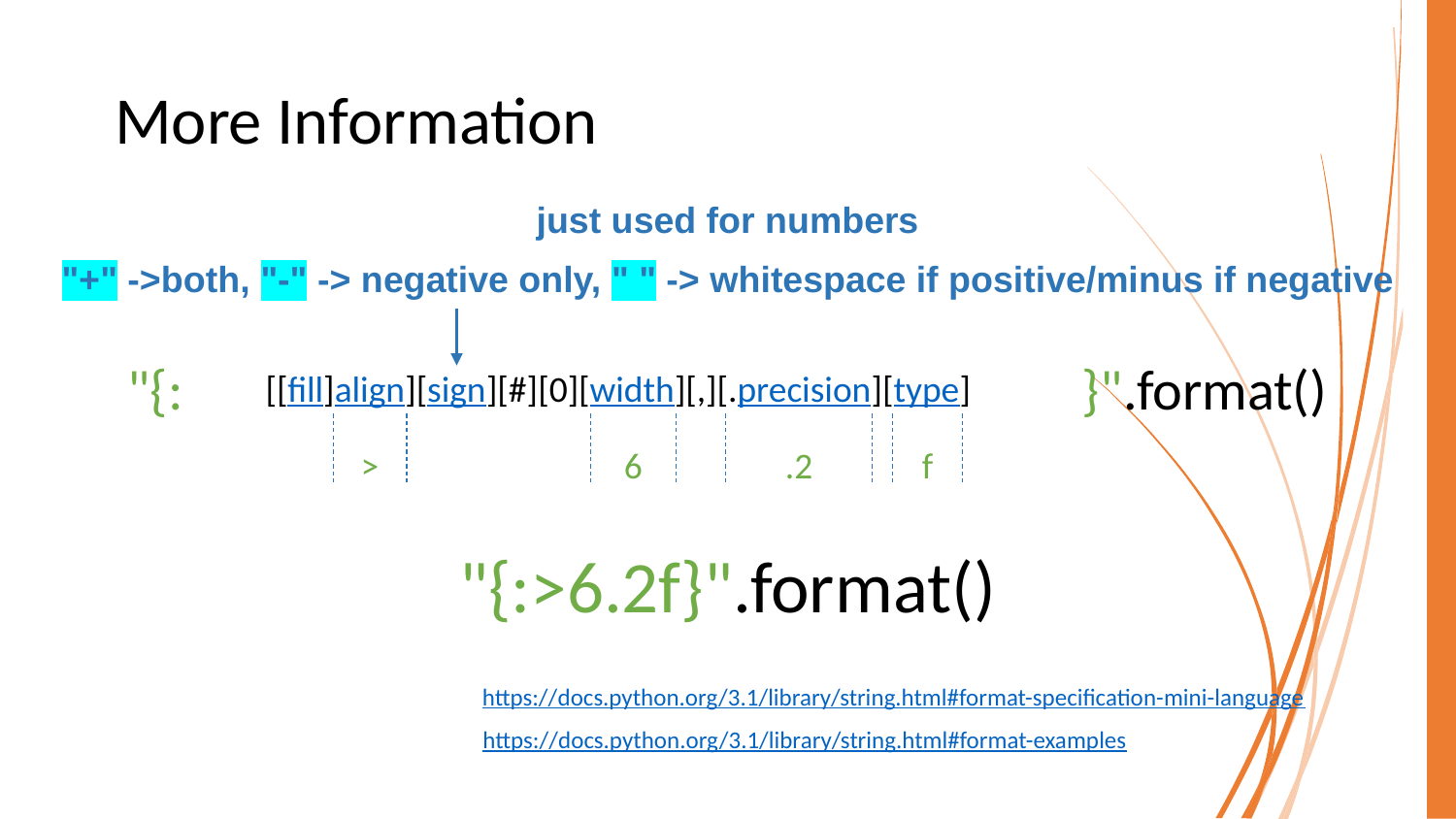

# More Information
just used for numbers
"+" ->both, "-" -> negative only, " " -> whitespace if positive/minus if negative
"{:                                                                      }".format()
[[fill]align][sign][#][0][width][,][.precision][type]
>
6
.2
f
"{:>6.2f}".format()
https://docs.python.org/3.1/library/string.html#format-specification-mini-language
https://docs.python.org/3.1/library/string.html#format-examples